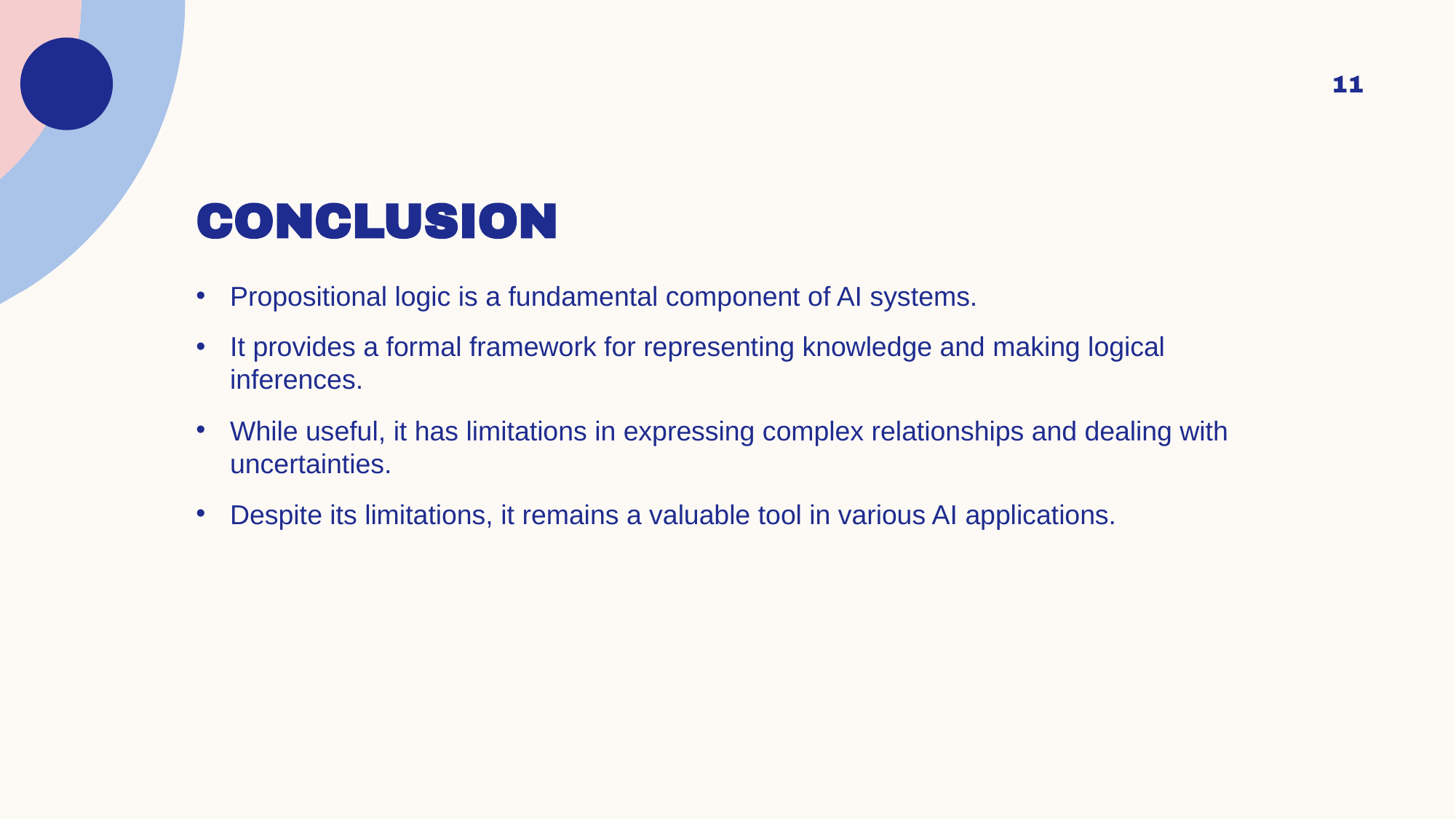

11
# Conclusion
Propositional logic is a fundamental component of AI systems.
It provides a formal framework for representing knowledge and making logical inferences.
While useful, it has limitations in expressing complex relationships and dealing with uncertainties.
Despite its limitations, it remains a valuable tool in various AI applications.